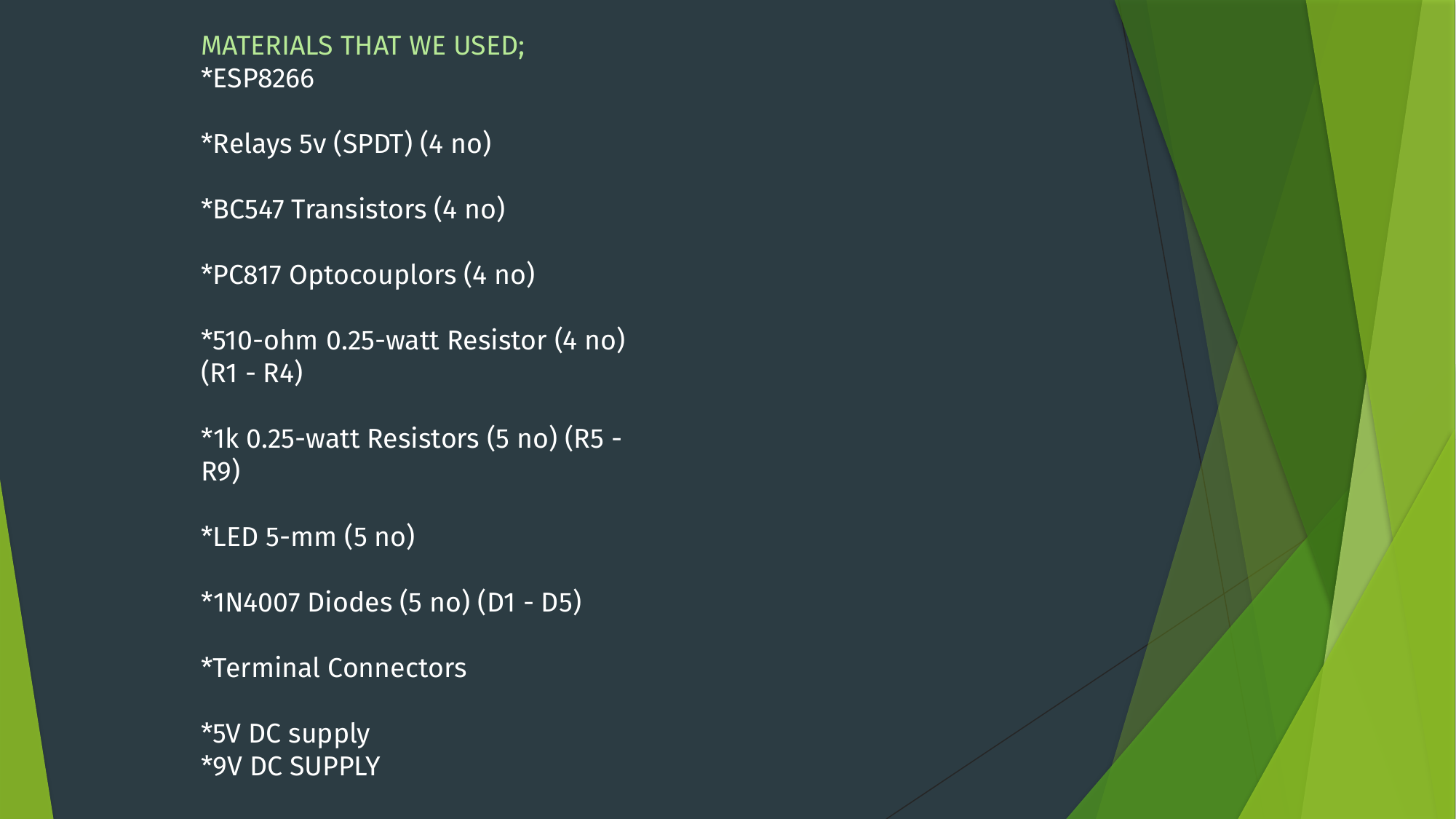

MATERIALS THAT WE USED;
*ESP8266

*Relays 5v (SPDT) (4 no)

*BC547 Transistors (4 no)

*PC817 Optocouplors (4 no)

*510-ohm 0.25-watt Resistor (4 no) (R1 - R4)

*1k 0.25-watt Resistors (5 no) (R5 - R9)

*LED 5-mm (5 no)

*1N4007 Diodes (5 no) (D1 - D5)

*Terminal Connectors

*5V DC supply
*9V DC SUPPLY